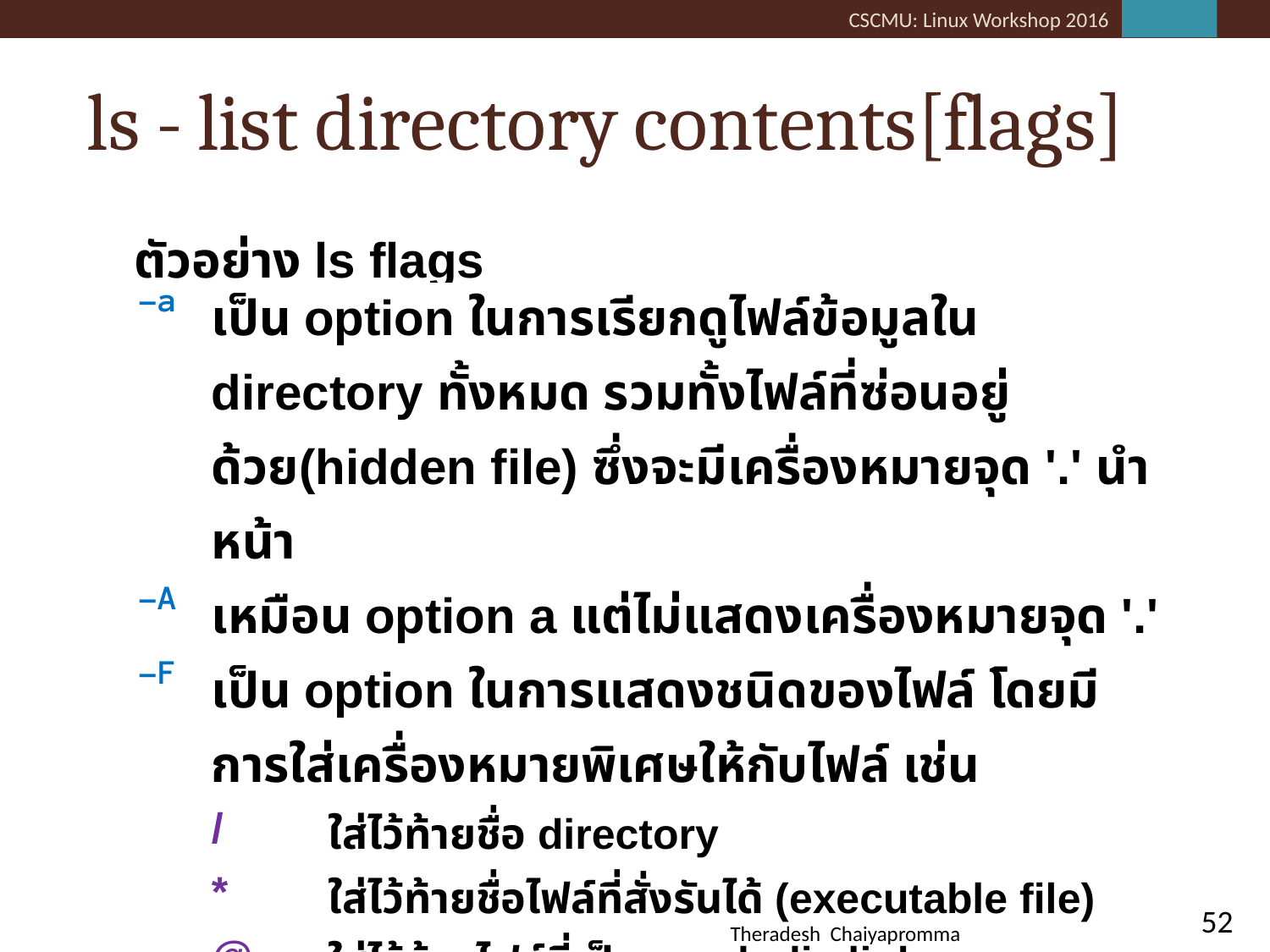

# ls - list directory contents[flags]
ตัวอย่าง ls flags
| -a | เป็น option ในการเรียกดูไฟล์ข้อมูลใน directory ทั้งหมด รวมทั้งไฟล์ที่ซ่อนอยู่ด้วย(hidden file) ซึ่งจะมีเครื่องหมายจุด '.' นำหน้า |  |
| --- | --- | --- |
| -A | เหมือน option a แต่ไม่แสดงเครื่องหมายจุด '.' |  |
| -F | เป็น option ในการแสดงชนิดของไฟล์ โดยมีการใส่เครื่องหมายพิเศษให้กับไฟล์ เช่น |  |
|  | / | ใส่ไว้ท้ายชื่อ directory |
|  | \* | ใส่ไว้ท้ายชื่อไฟล์ที่สั่งรันได้ (executable file) |
|  | @ | ใส่ไว้ท้ายไฟล์ที่เป็น symbolic link |
|  | % | ใส่ไว้ท้ายไฟล์ที่เป็น whiteout |
|  | = | ใส่ไว้ท้ายไฟล์ที่เป็น socket |
|  | | | ใส่ไว้ท้ายไฟล์ที่เป็น FIFO |
52
Theradesh  Chaiyapromma